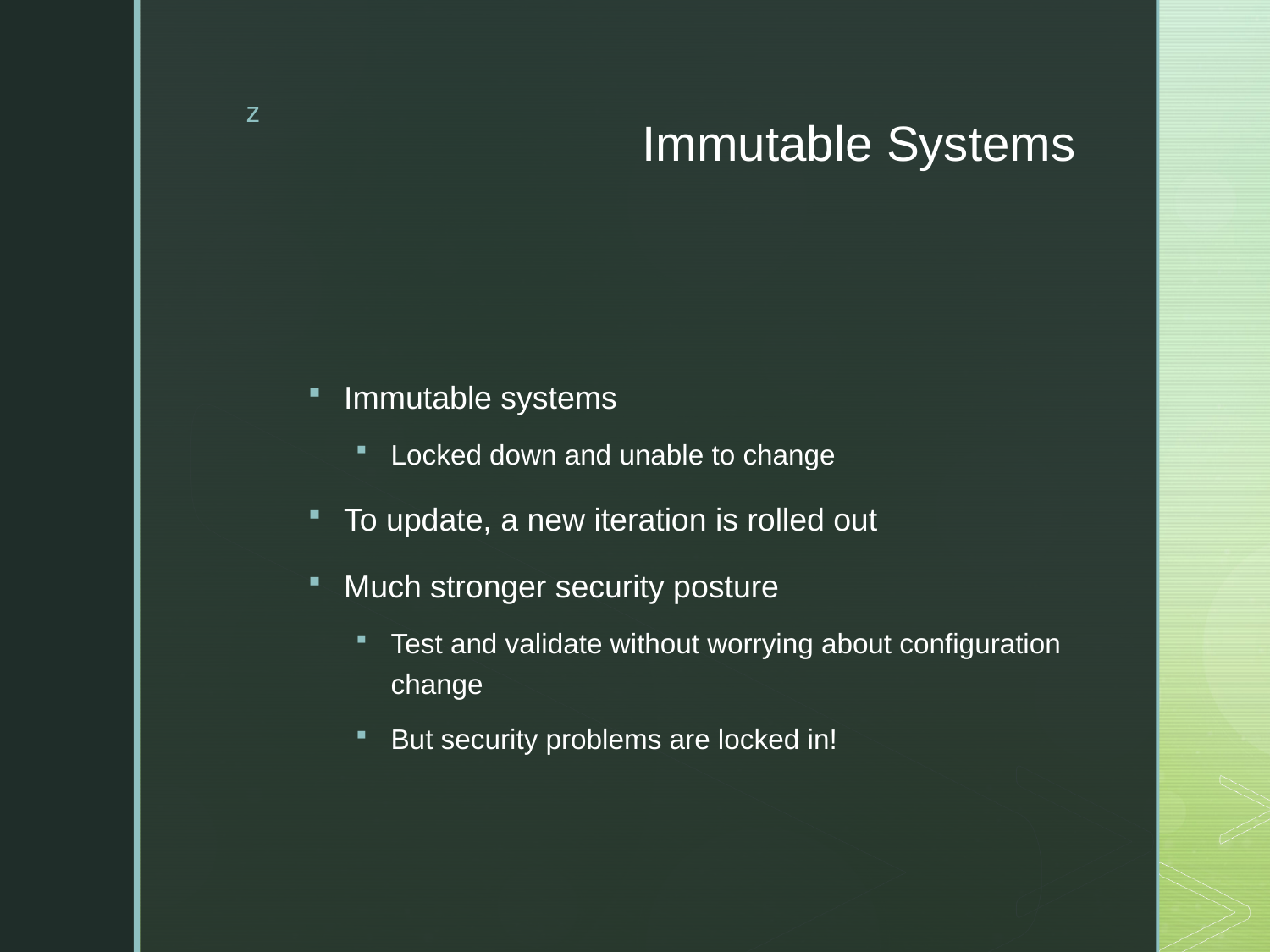

# Immutable Systems
Immutable systems
Locked down and unable to change
To update, a new iteration is rolled out
Much stronger security posture
Test and validate without worrying about configuration change
But security problems are locked in!